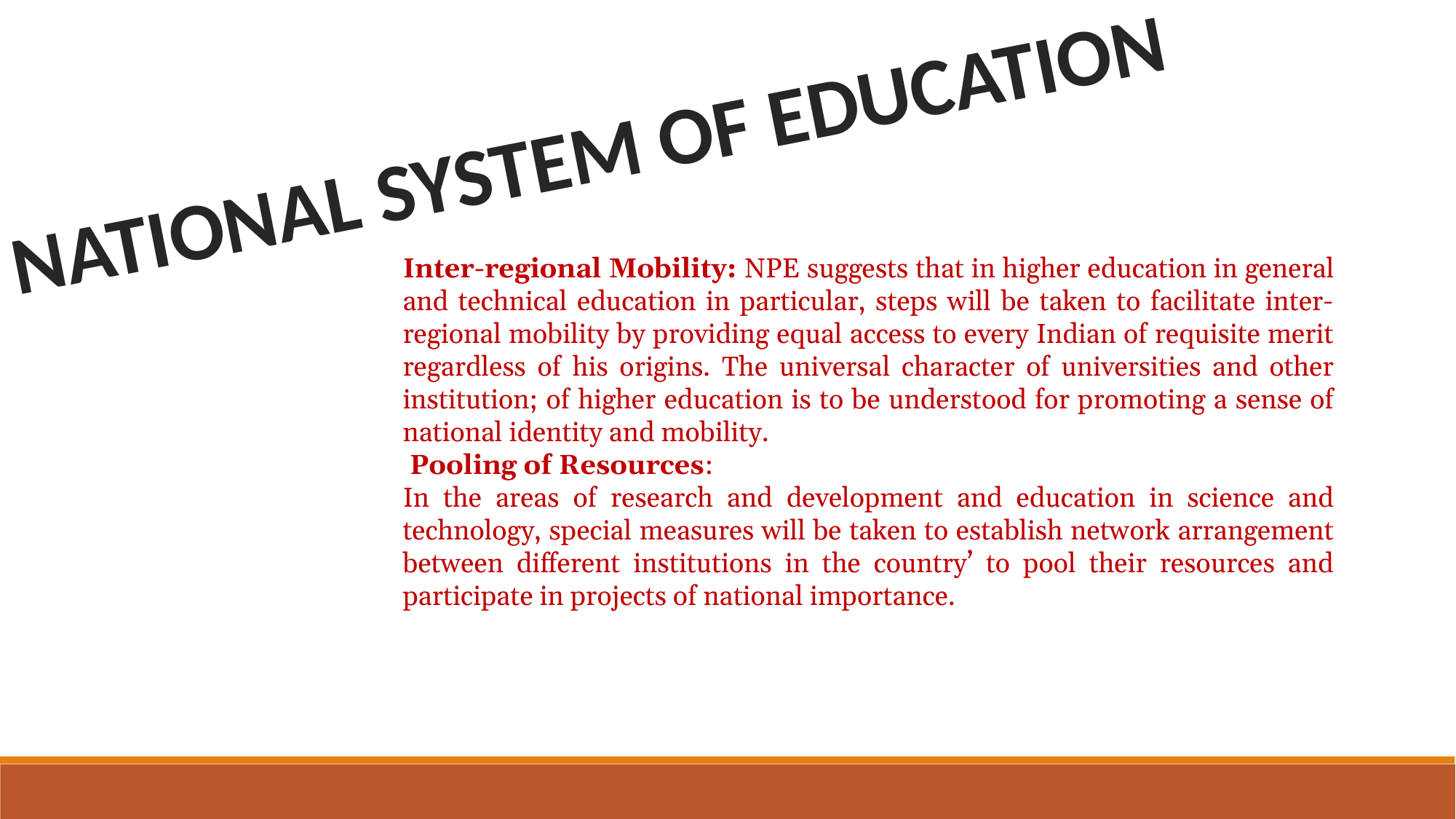

NATIONAL SYSTEM OF EDUCATION

Inter-regional Mobility: NPE suggests that in higher education in general and technical education in particular, steps will be taken to facilitate inter-regional mobility by providing equal access to every Indian of requisite merit regardless of his origins. The universal character of universities and other institution; of higher education is to be understood for promoting a sense of national identity and mobility.
 Pooling of Resources:
In the areas of research and development and education in science and technology, special measures will be taken to establish network arrangement between different institutions in the country’ to pool their resources and participate in projects of national importance.